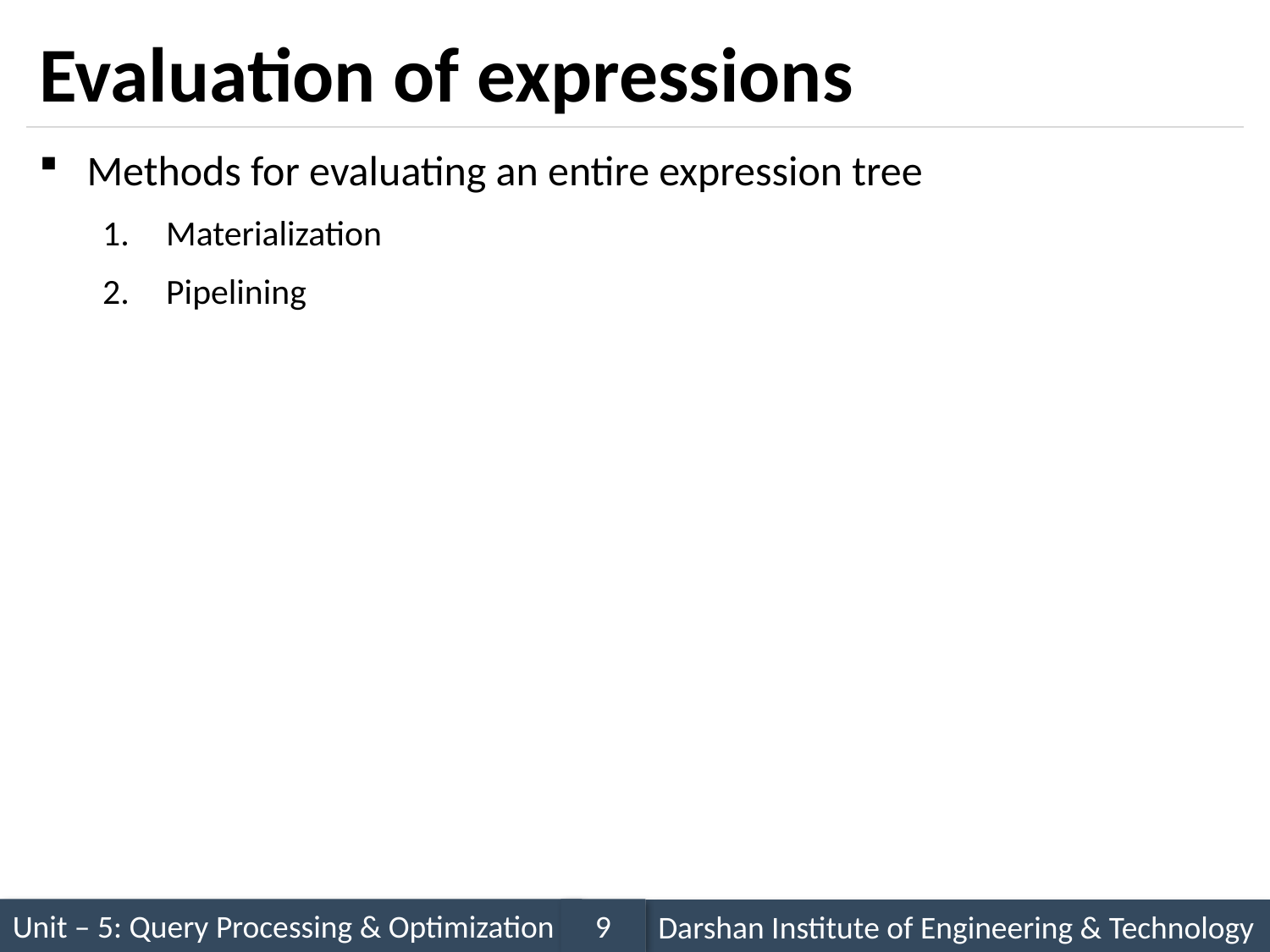

# Evaluation of expressions
Methods for evaluating an entire expression tree
Materialization
Pipelining